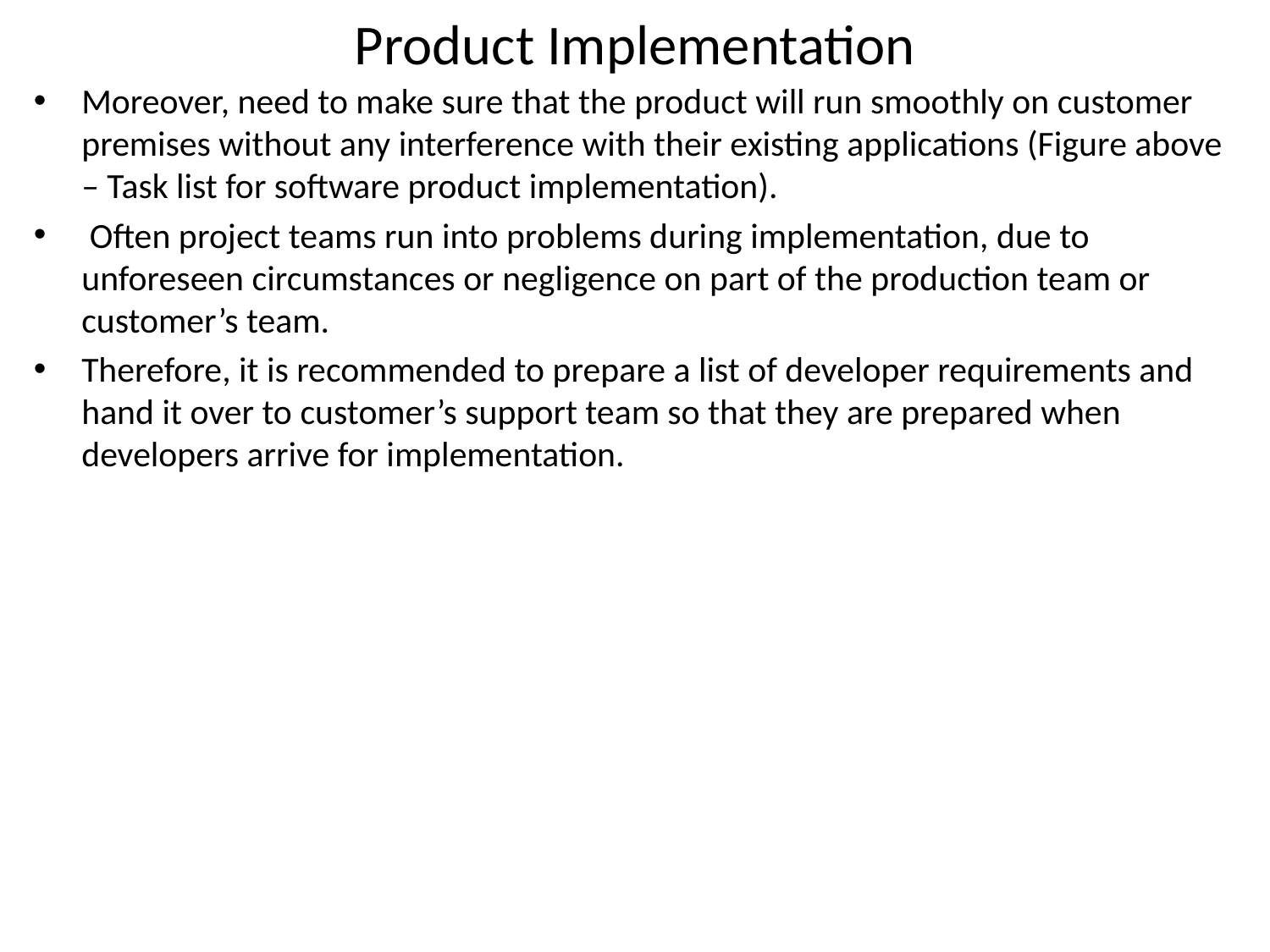

# Product Implementation
Moreover, need to make sure that the product will run smoothly on customer premises without any interference with their existing applications (Figure above – Task list for software product implementation).
 Often project teams run into problems during implementation, due to unforeseen circumstances or negligence on part of the production team or customer’s team.
Therefore, it is recommended to prepare a list of developer requirements and hand it over to customer’s support team so that they are prepared when developers arrive for implementation.